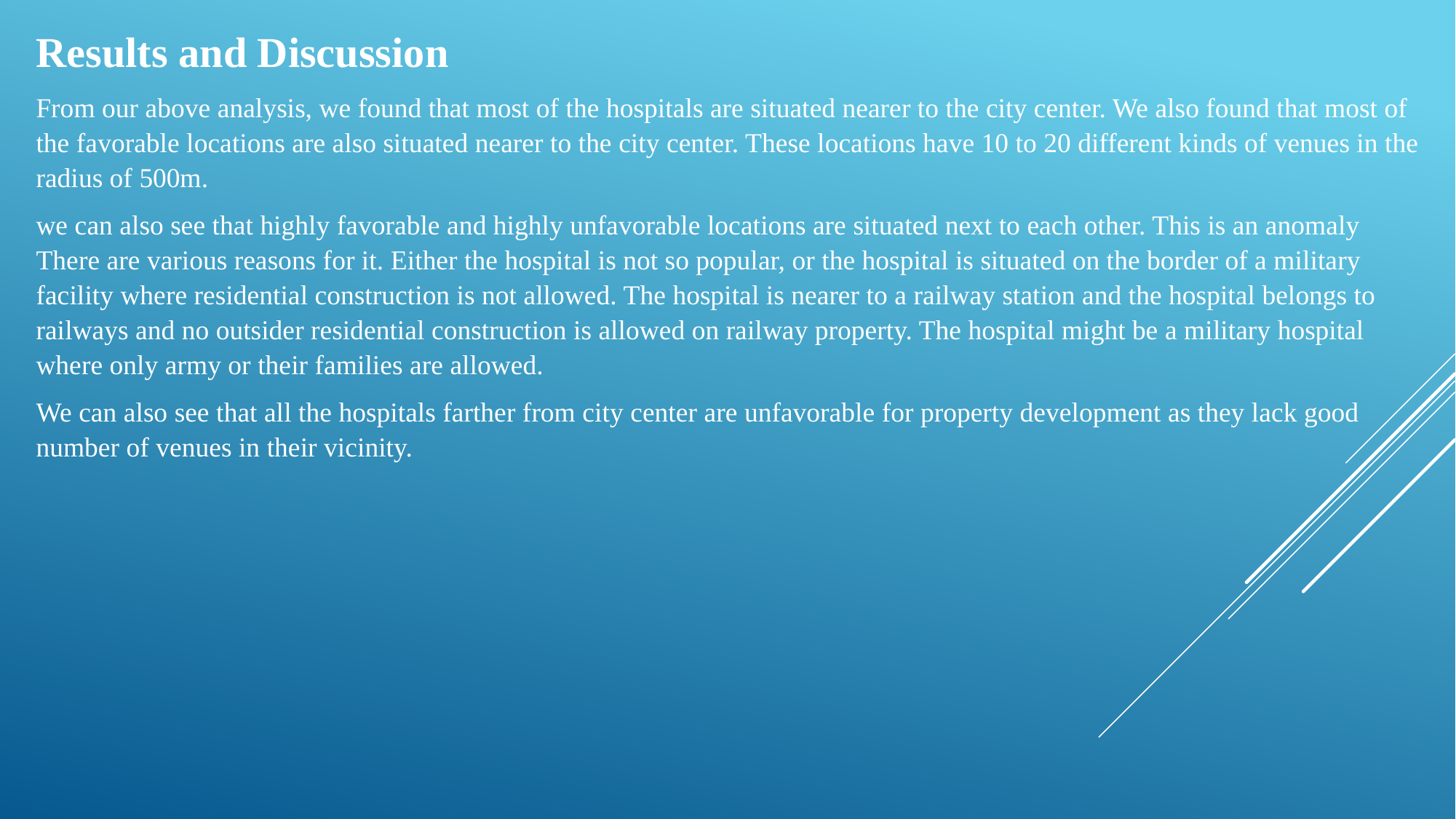

Results and Discussion
From our above analysis, we found that most of the hospitals are situated nearer to the city center. We also found that most of the favorable locations are also situated nearer to the city center. These locations have 10 to 20 different kinds of venues in the radius of 500m.
we can also see that highly favorable and highly unfavorable locations are situated next to each other. This is an anomaly There are various reasons for it. Either the hospital is not so popular, or the hospital is situated on the border of a military facility where residential construction is not allowed. The hospital is nearer to a railway station and the hospital belongs to railways and no outsider residential construction is allowed on railway property. The hospital might be a military hospital where only army or their families are allowed.
We can also see that all the hospitals farther from city center are unfavorable for property development as they lack good number of venues in their vicinity.

#